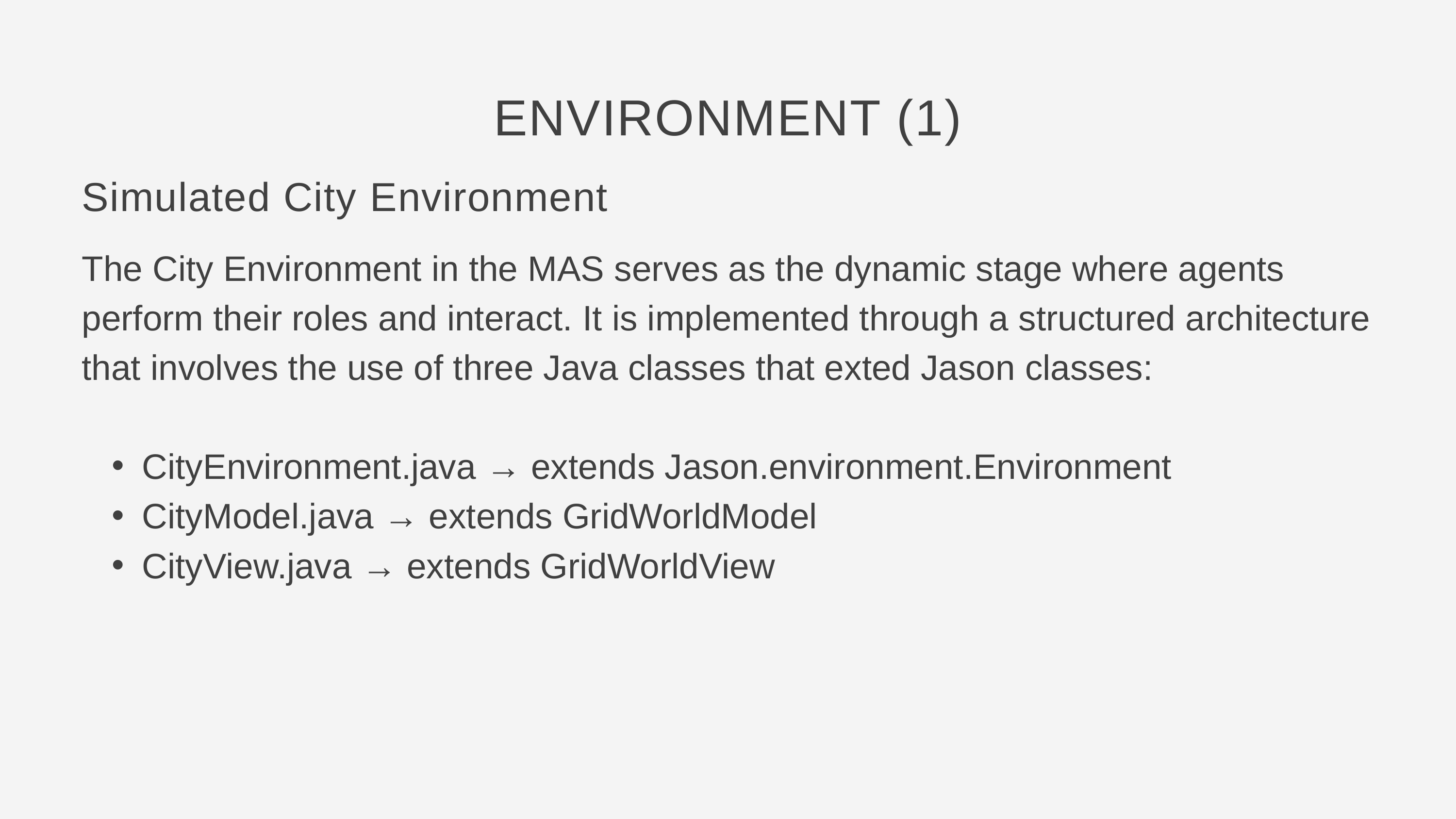

ENVIRONMENT (1)
Simulated City Environment
The City Environment in the MAS serves as the dynamic stage where agents perform their roles and interact. It is implemented through a structured architecture that involves the use of three Java classes that exted Jason classes:

CityEnvironment.java → extends Jason.environment.Environment
CityModel.java → extends GridWorldModel
CityView.java → extends GridWorldView